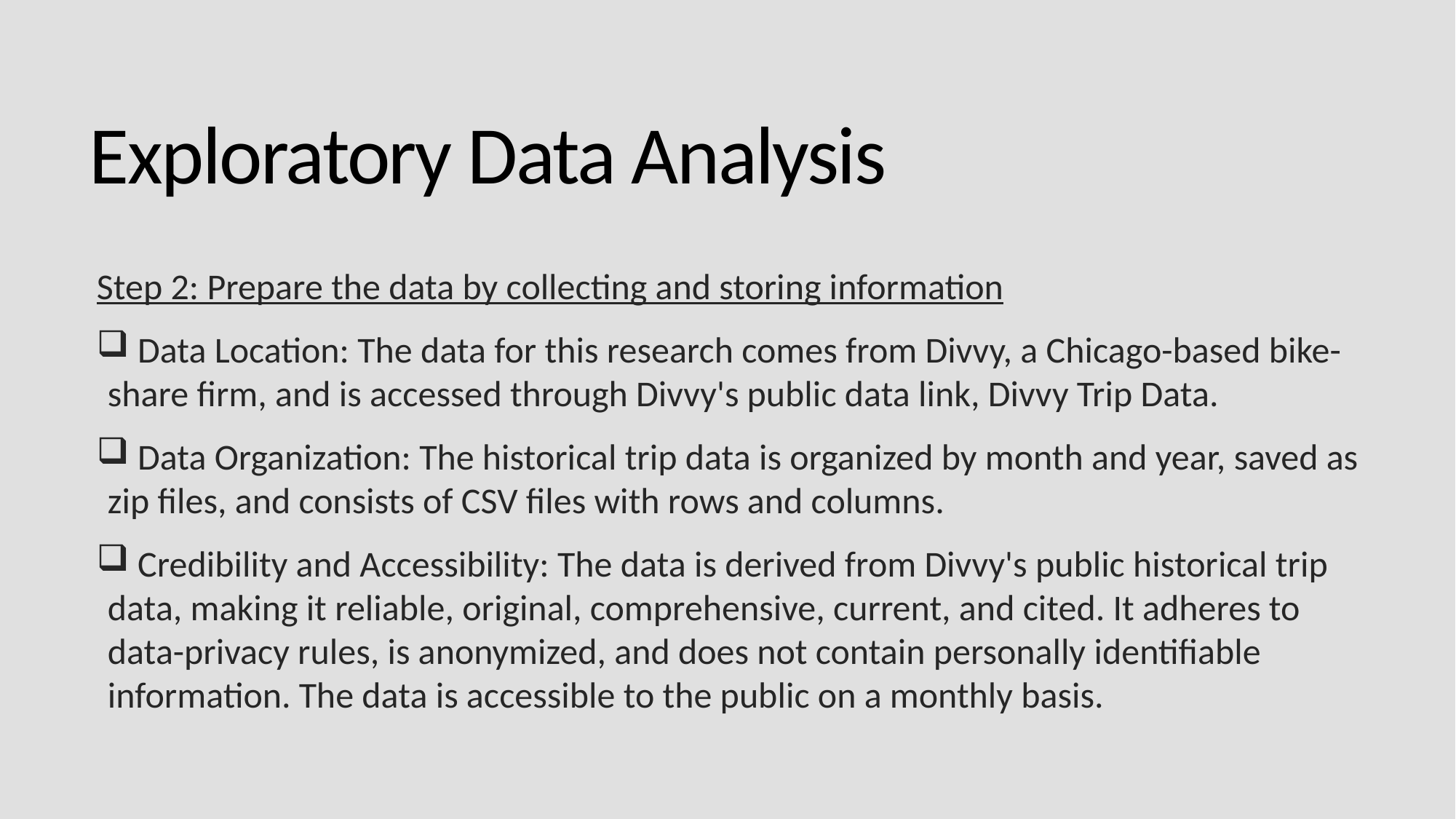

# Exploratory Data Analysis
Step 2: Prepare the data by collecting and storing information
 Data Location: The data for this research comes from Divvy, a Chicago-based bike-share firm, and is accessed through Divvy's public data link, Divvy Trip Data.
 Data Organization: The historical trip data is organized by month and year, saved as zip files, and consists of CSV files with rows and columns.
 Credibility and Accessibility: The data is derived from Divvy's public historical trip data, making it reliable, original, comprehensive, current, and cited. It adheres to data-privacy rules, is anonymized, and does not contain personally identifiable information. The data is accessible to the public on a monthly basis.